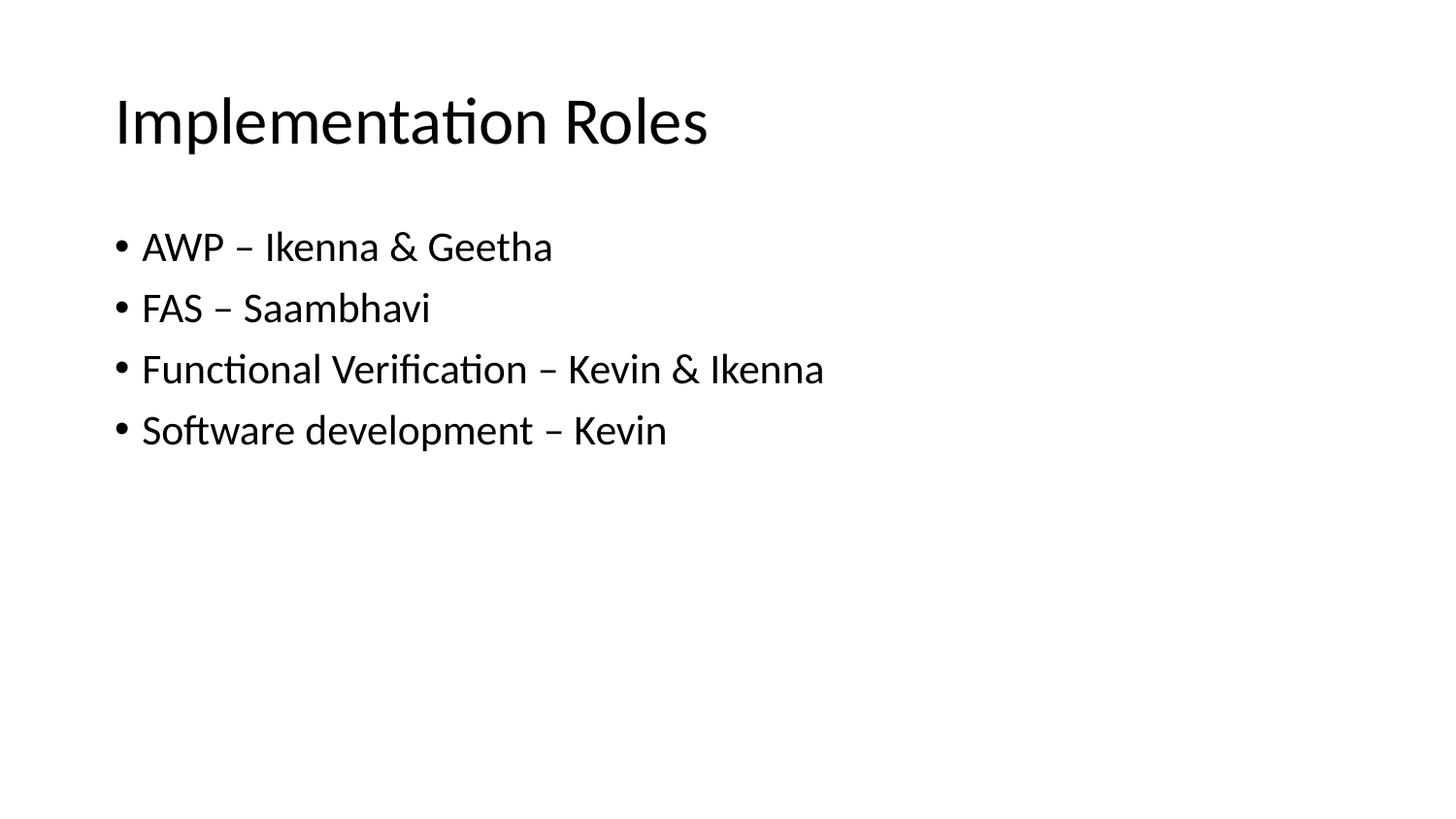

# Implementation Roles
AWP – Ikenna & Geetha
FAS – Saambhavi
Functional Verification – Kevin & Ikenna
Software development – Kevin